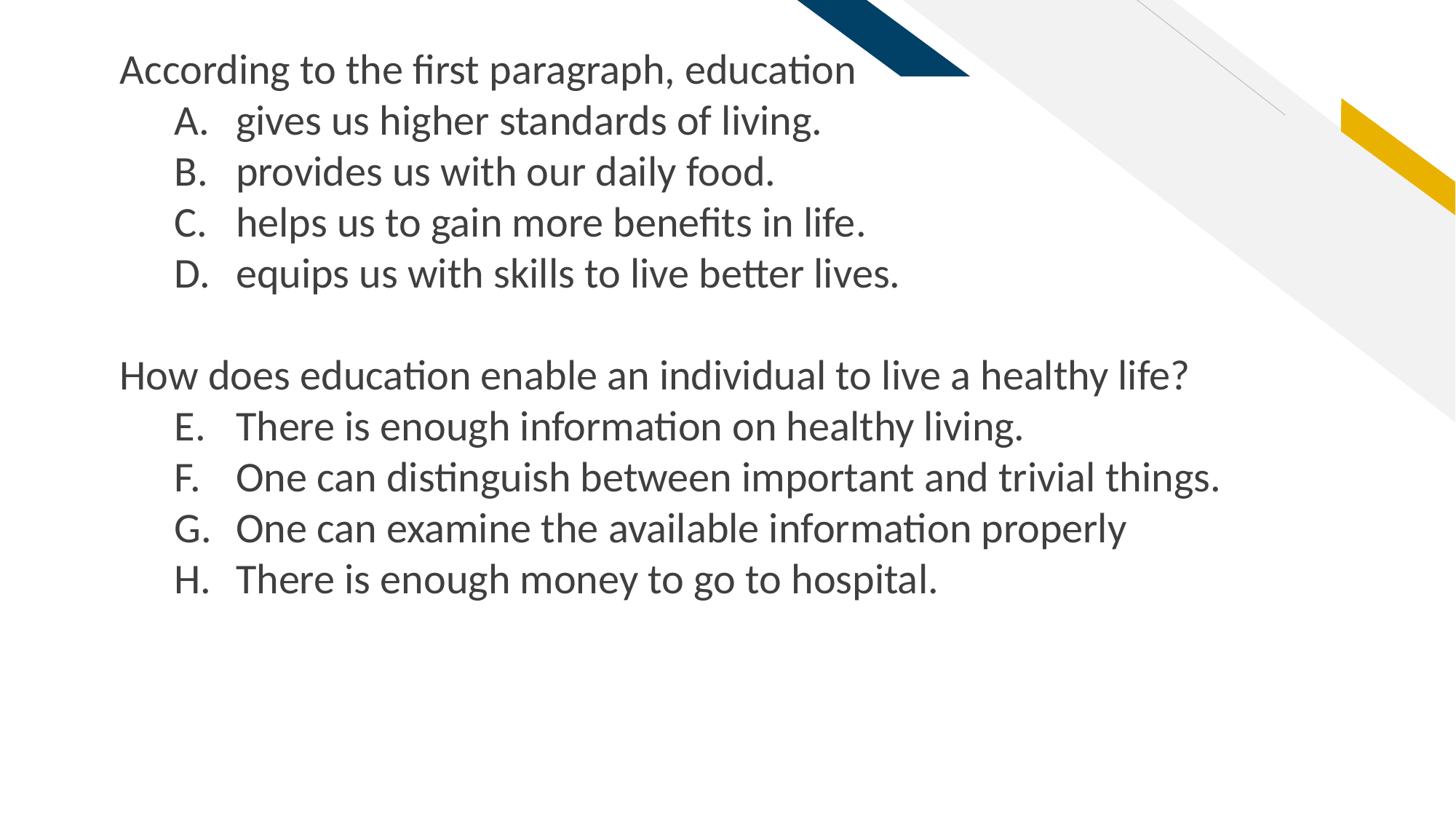

According to the first paragraph, education
gives us higher standards of living.
provides us with our daily food.
helps us to gain more benefits in life.
equips us with skills to live better lives.

How does education enable an individual to live a healthy life?
There is enough information on healthy living.
One can distinguish between important and trivial things.
One can examine the available information properly
There is enough money to go to hospital.